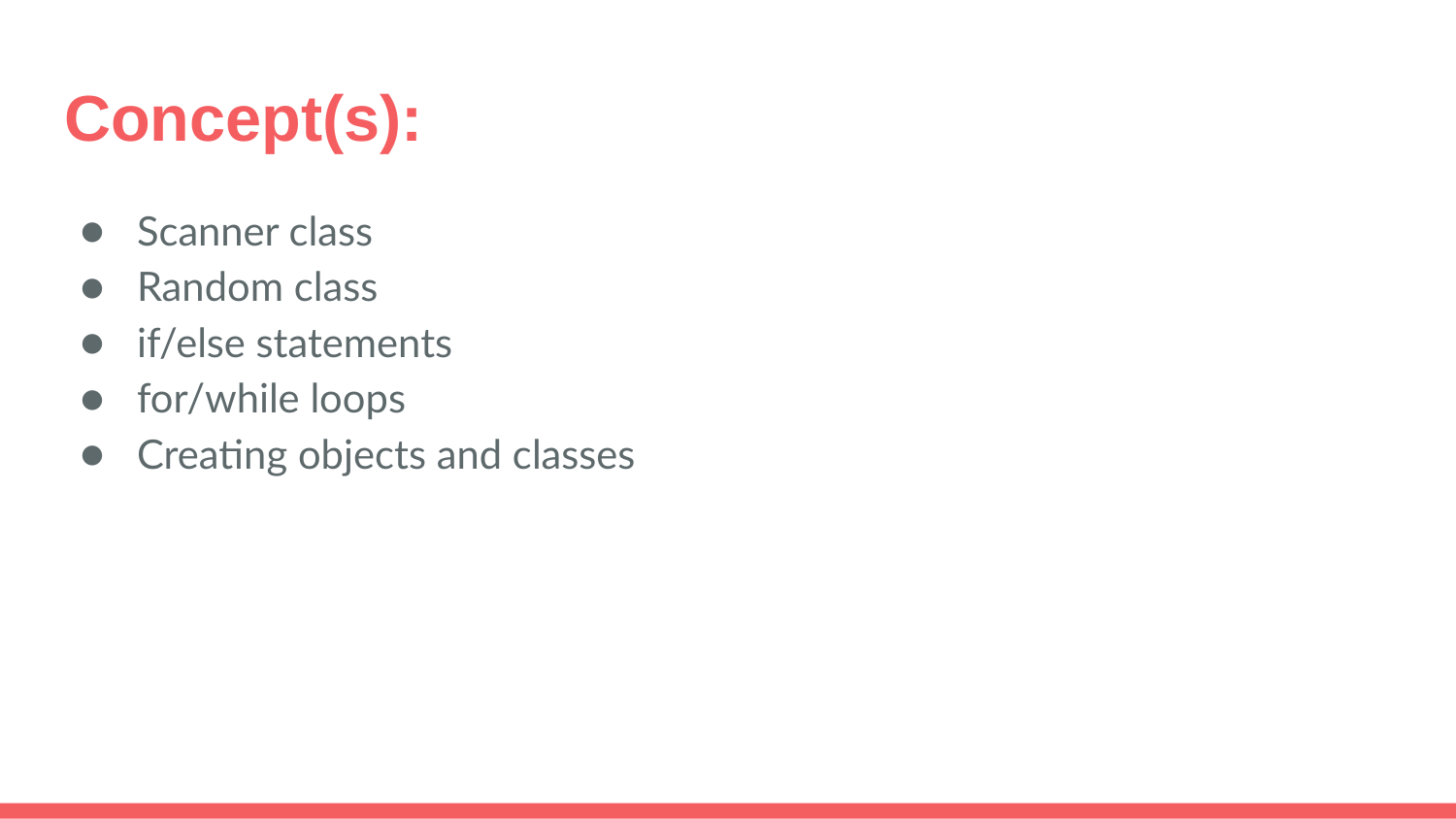

# Concept(s):
Scanner class
Random class
if/else statements
for/while loops
Creating objects and classes